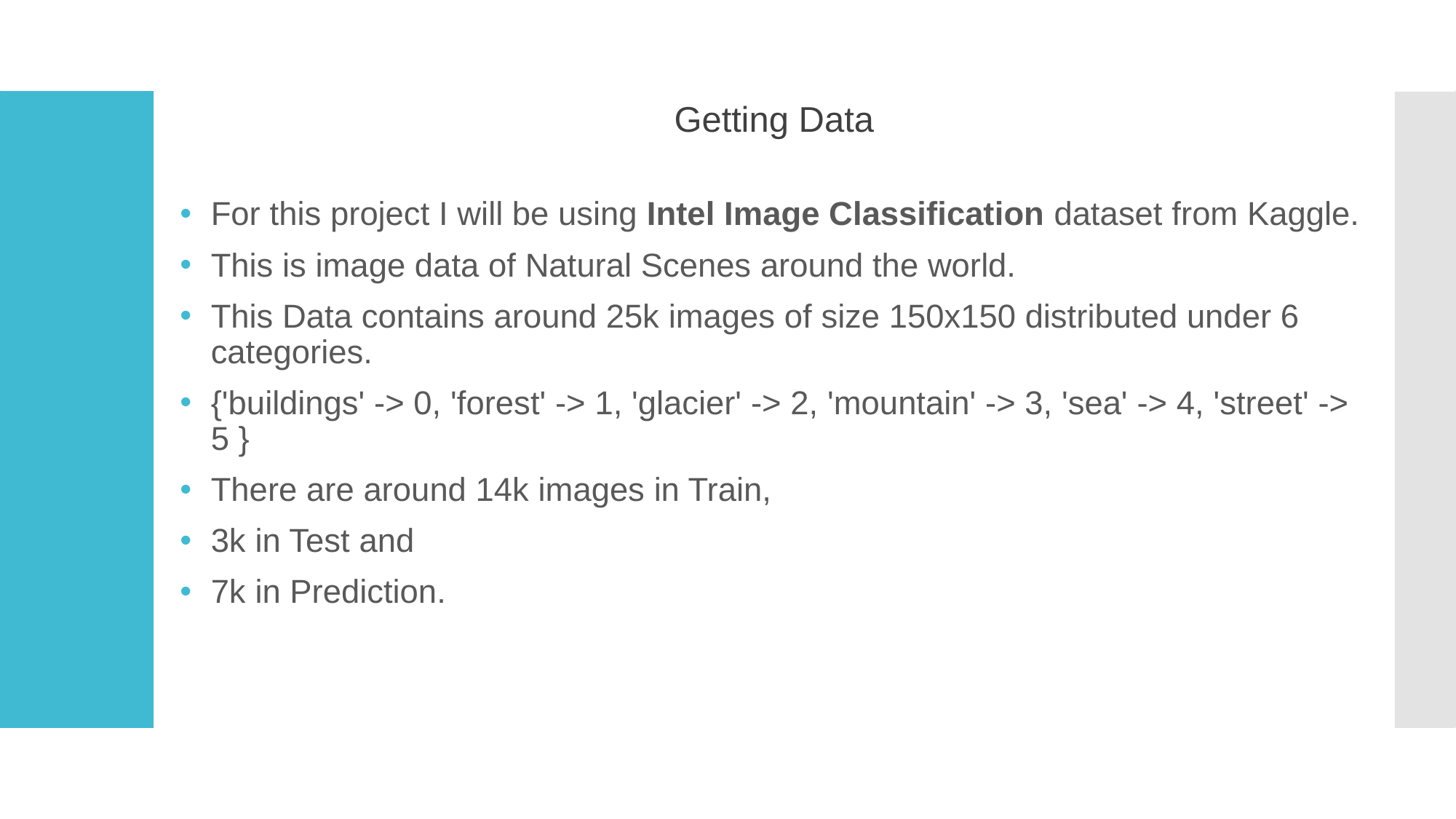

Getting Data

For this project I will be using Intel Image Classification dataset from Kaggle.
This is image data of Natural Scenes around the world.
This Data contains around 25k images of size 150x150 distributed under 6 categories.
{'buildings' -> 0, 'forest' -> 1, 'glacier' -> 2, 'mountain' -> 3, 'sea' -> 4, 'street' -> 5 }
There are around 14k images in Train,
3k in Test and
7k in Prediction.